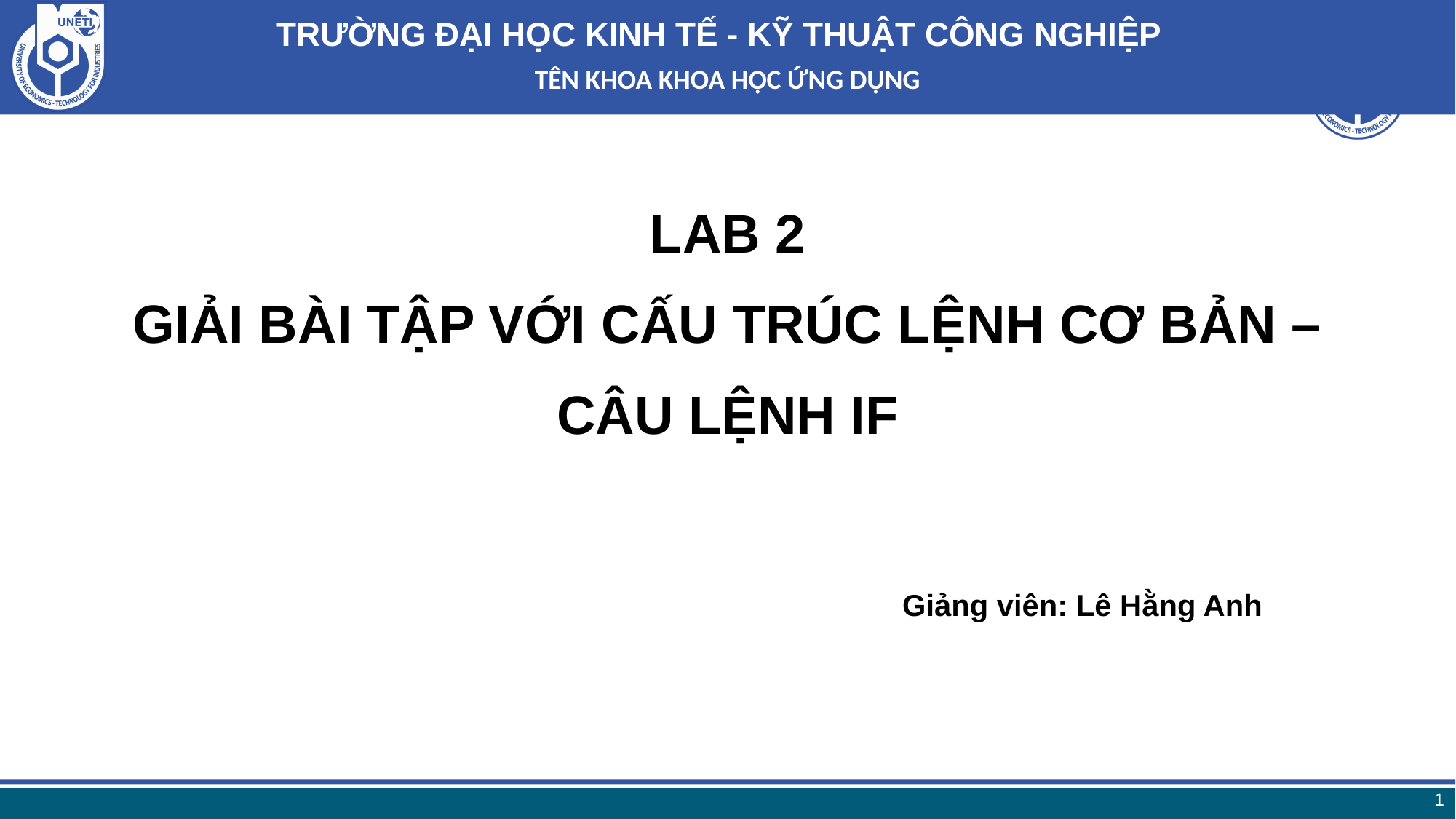

TÊN KHOA KHOA HỌC ỨNG DỤNG
# LAB 2 GIẢI BÀI TẬP VỚI CẤU TRÚC LỆNH CƠ BẢN – CÂU LỆNH IF
Giảng viên: Lê Hằng Anh
1